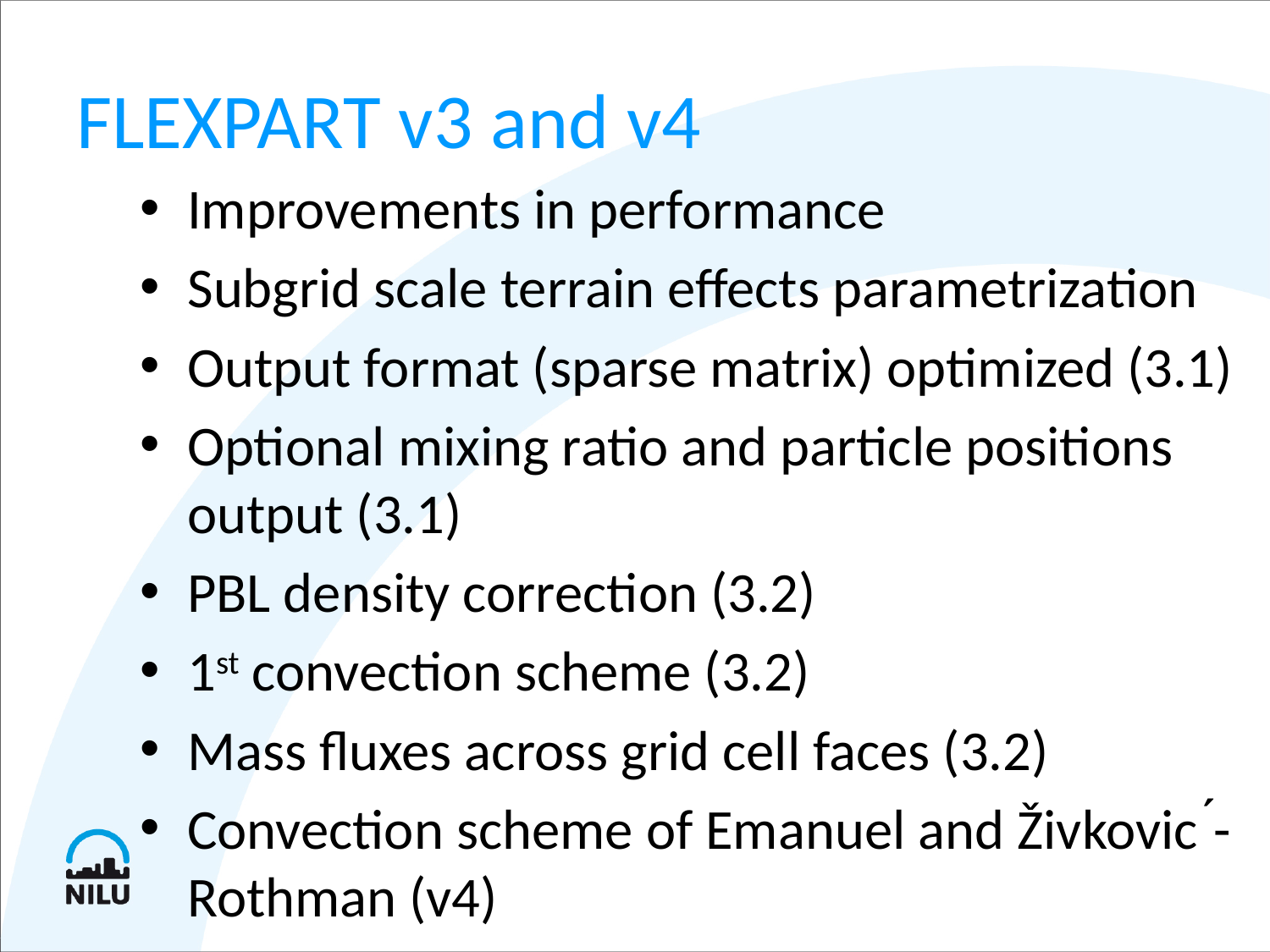

# FLEXPART v3 and v4
Improvements in performance
Subgrid scale terrain effects parametrization
Output format (sparse matrix) optimized (3.1)
Optional mixing ratio and particle positions output (3.1)
PBL density correction (3.2)
1st convection scheme (3.2)
Mass fluxes across grid cell faces (3.2)
Convection scheme of Emanuel and Živkovic ́-Rothman (v4)